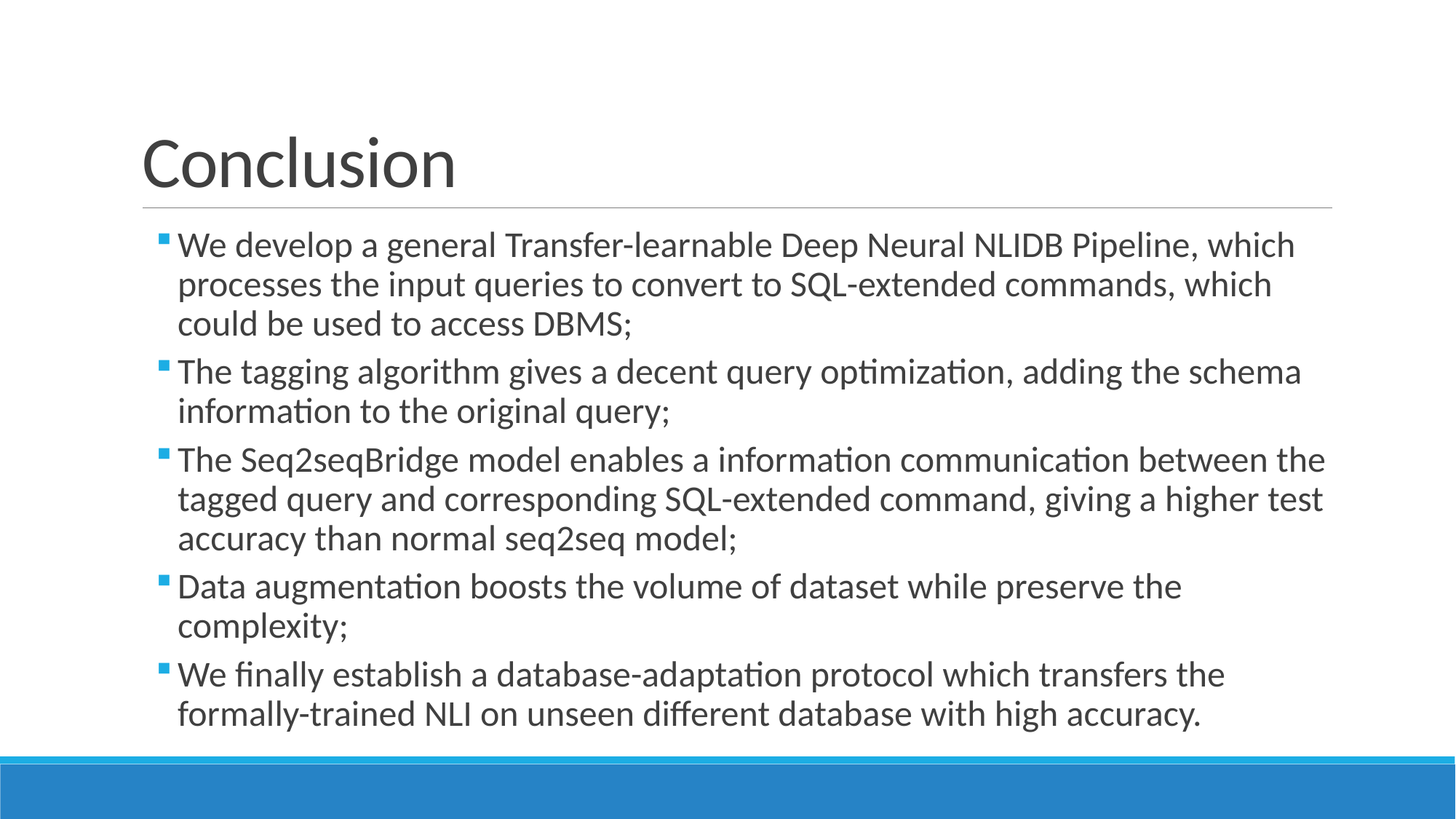

# Conclusion
We develop a general Transfer-learnable Deep Neural NLIDB Pipeline, which processes the input queries to convert to SQL-extended commands, which could be used to access DBMS;
The tagging algorithm gives a decent query optimization, adding the schema information to the original query;
The Seq2seqBridge model enables a information communication between the tagged query and corresponding SQL-extended command, giving a higher test accuracy than normal seq2seq model;
Data augmentation boosts the volume of dataset while preserve the complexity;
We finally establish a database-adaptation protocol which transfers the formally-trained NLI on unseen different database with high accuracy.